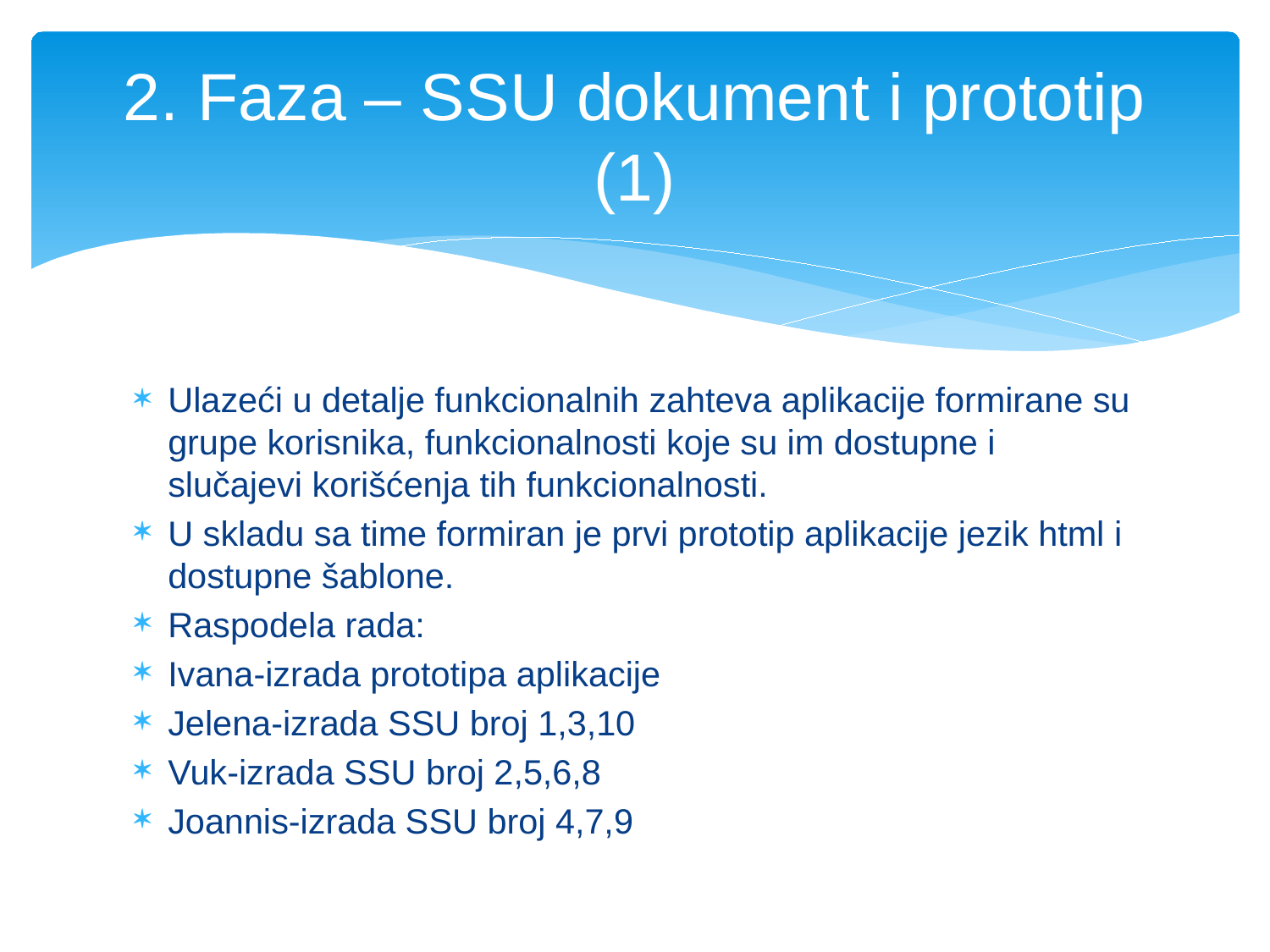

# 2. Faza – SSU dokument i prototip (1)
Ulazeći u detalje funkcionalnih zahteva aplikacije formirane su grupe korisnika, funkcionalnosti koje su im dostupne i slučajevi korišćenja tih funkcionalnosti.
U skladu sa time formiran je prvi prototip aplikacije jezik html i dostupne šablone.
Raspodela rada:
Ivana-izrada prototipa aplikacije
Jelena-izrada SSU broj 1,3,10
Vuk-izrada SSU broj 2,5,6,8
Joannis-izrada SSU broj 4,7,9